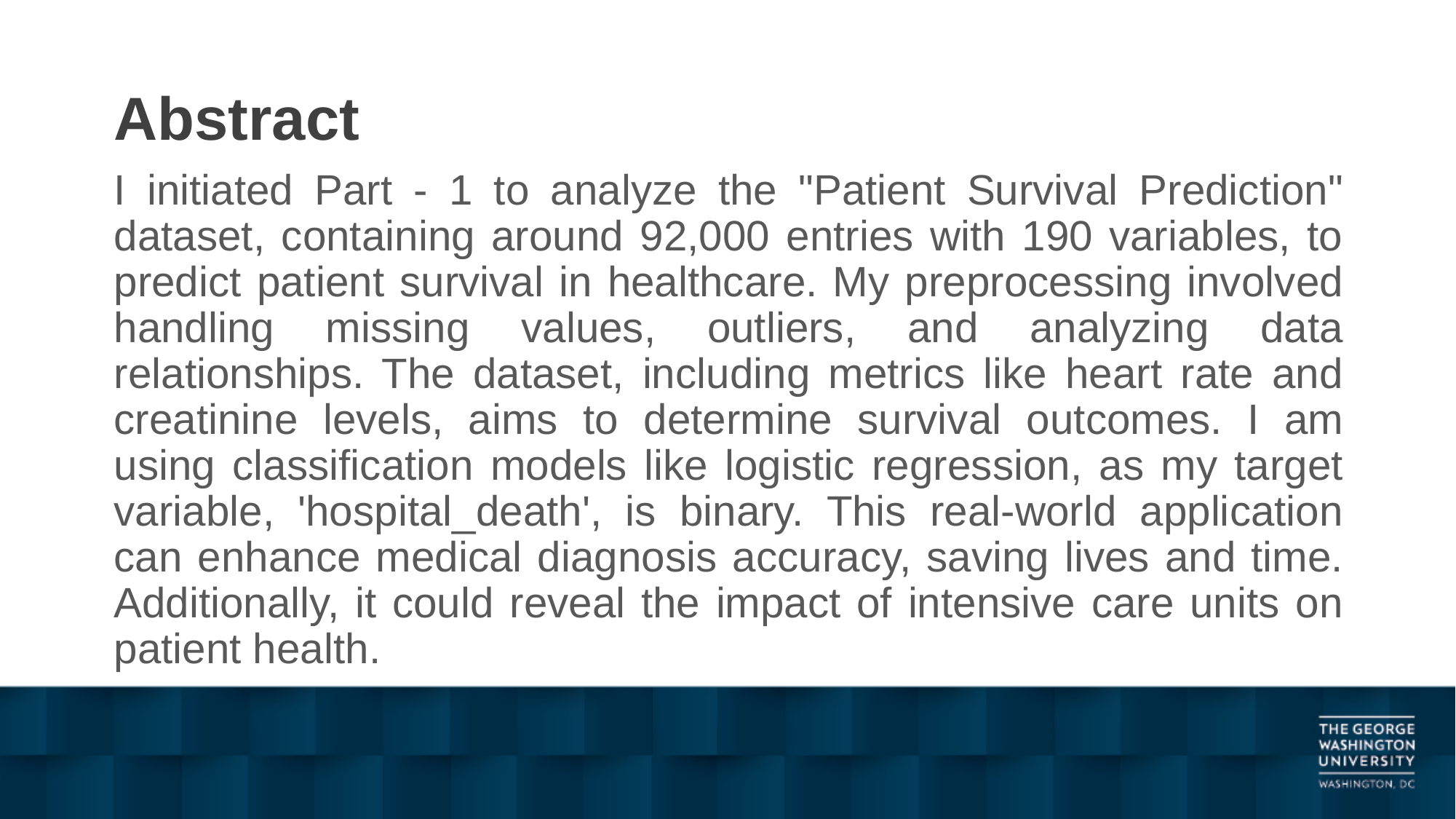

# Abstract
I initiated Part - 1 to analyze the "Patient Survival Prediction" dataset, containing around 92,000 entries with 190 variables, to predict patient survival in healthcare. My preprocessing involved handling missing values, outliers, and analyzing data relationships. The dataset, including metrics like heart rate and creatinine levels, aims to determine survival outcomes. I am using classification models like logistic regression, as my target variable, 'hospital_death', is binary. This real-world application can enhance medical diagnosis accuracy, saving lives and time. Additionally, it could reveal the impact of intensive care units on patient health.